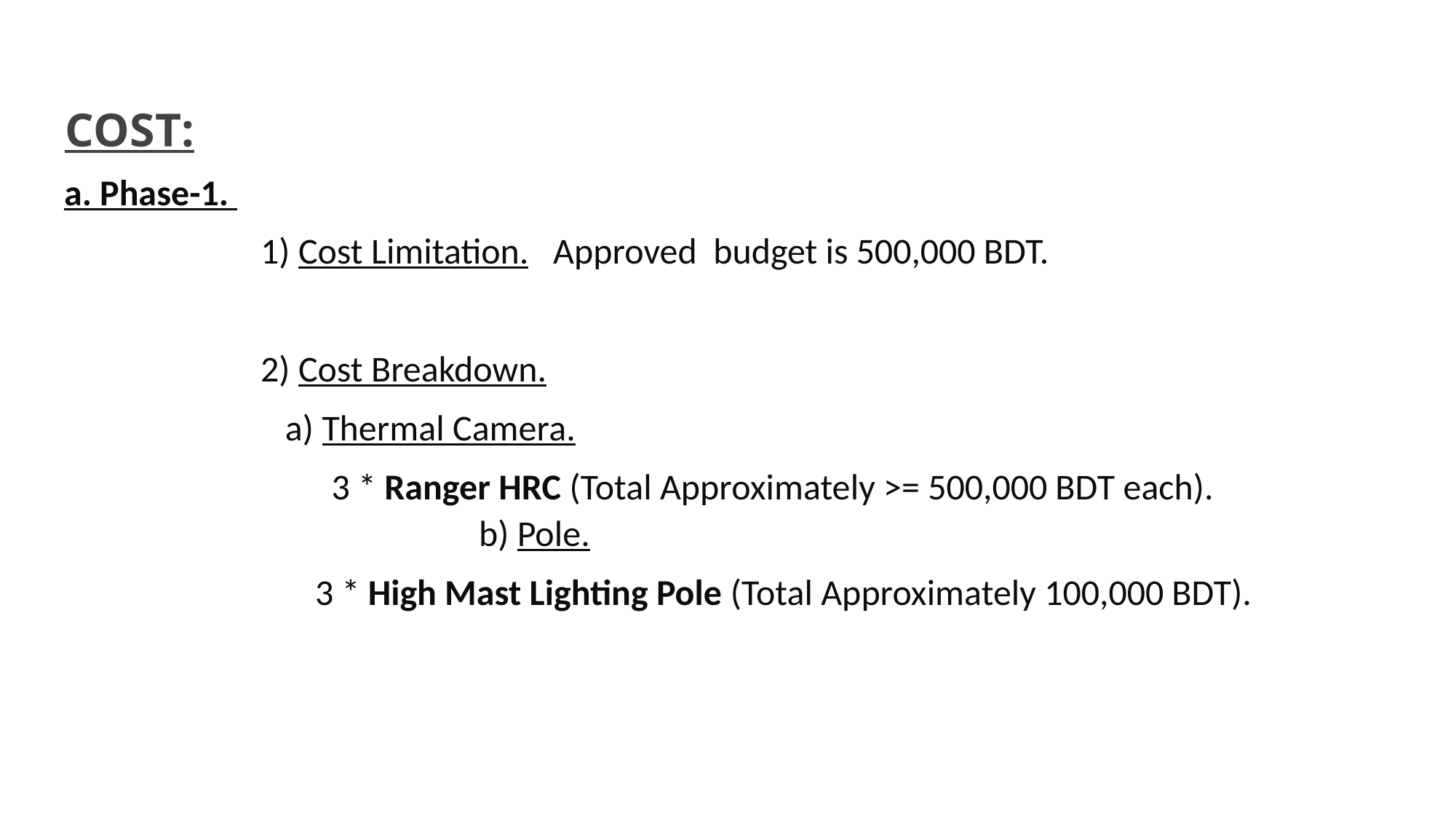

COST:

a. Phase-1.
                        1) Cost Limitation.   Approved  budget is 500,000 BDT.

                        2) Cost Breakdown.
                           a) Thermal Camera.
      3 * Ranger HRC (Total Approximately >= 500,000 BDT each).                                    b) Pole.
    3 * High Mast Lighting Pole (Total Approximately 100,000 BDT).